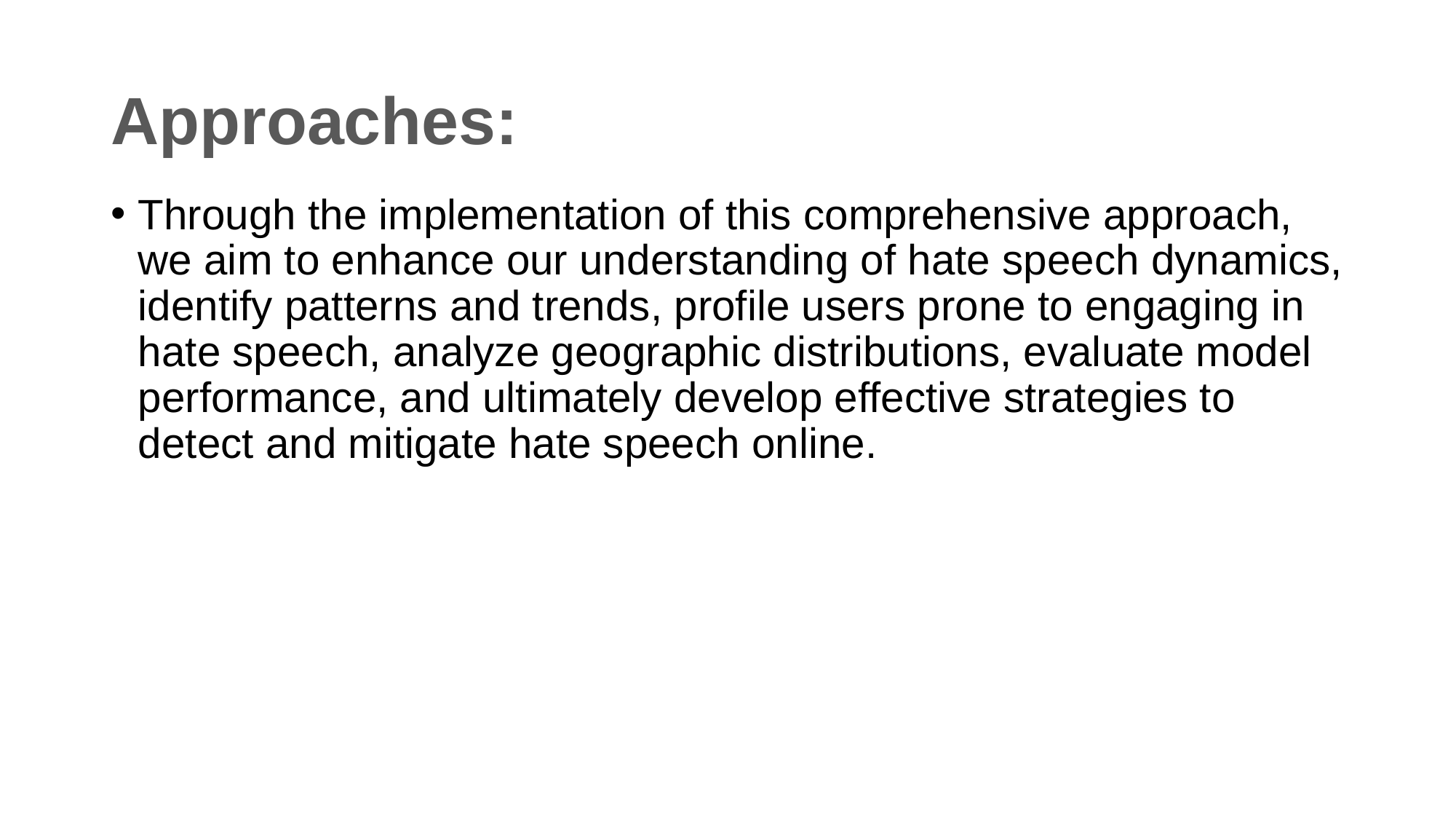

# Approaches:
Through the implementation of this comprehensive approach, we aim to enhance our understanding of hate speech dynamics, identify patterns and trends, profile users prone to engaging in hate speech, analyze geographic distributions, evaluate model performance, and ultimately develop effective strategies to detect and mitigate hate speech online.